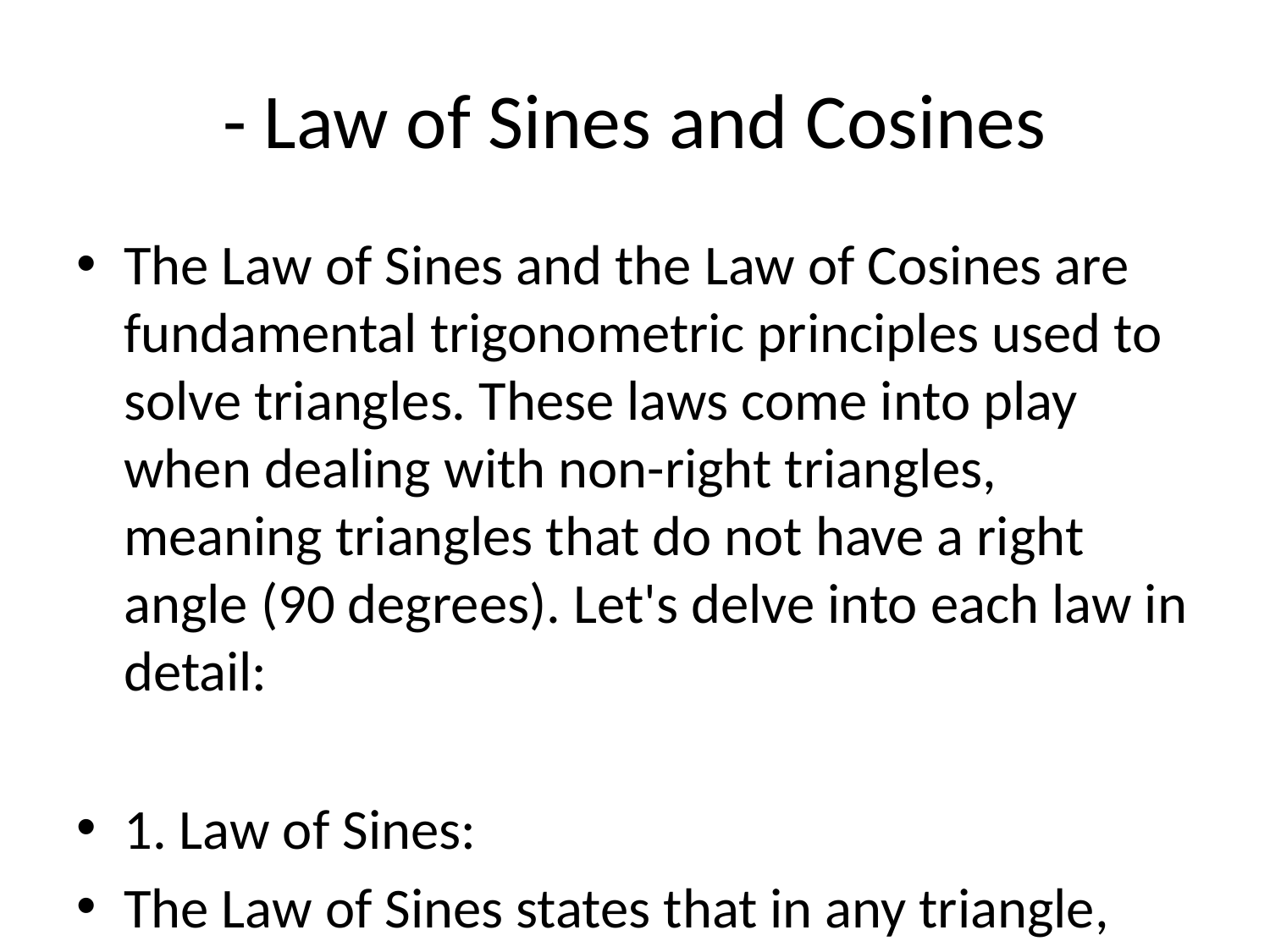

# - Law of Sines and Cosines
The Law of Sines and the Law of Cosines are fundamental trigonometric principles used to solve triangles. These laws come into play when dealing with non-right triangles, meaning triangles that do not have a right angle (90 degrees). Let's delve into each law in detail:

1. Law of Sines:
The Law of Sines states that in any triangle, the ratio of the length of a side to the sine of its opposing angle is constant. Mathematically, it can be expressed as:
\[ \frac{a}{\sin A} = \frac{b}{\sin B} = \frac{c}{\sin C} \]
where:
- \( a \), \( b \), and \( c \) are the side lengths of the triangle.
- \( A \), \( B \), and \( C \) are the angles of the triangle opposite their respective sides.

This law is particularly useful when you are given at least one side-length angle pair, or two angle measurements and one side length.

2. Law of Cosines:
The Law of Cosines allows us to find the length of any side of a triangle given the lengths of the other two sides and the included angle. It can be formulated in three different ways depending on which side you want to find. Here is the general form of the Law of Cosines:
\[ c^{2} = a^{2} + b^{2} - 2ab\cos(C) \]
\[ b^{2} = a^{2} + c^{2} - 2ac\cos(B) \]
\[ a^{2} = b^{2} + c^{2} - 2bc\cos(A) \]

In these equations:
- \( a \), \( b \), and \( c \) are the side lengths of the triangle.
- \( A \), \( B \), and \( C \) are the angles of the triangle opposite their respective sides.
- \( C \), \( B \), and \( A \) are the angles opposite the respective sides.

The Law of Cosines is extremely helpful when you have information about all three sides or two sides and the included angle of a triangle.

These laws are crucial tools in trigonometry as they offer a way to analyze and solve non-right triangles by establishing relationships between the side lengths and angles of a triangle. By understanding and applying the Law of Sines and the Law of Cosines, you can solve a wide range of triangle problems efficiently.